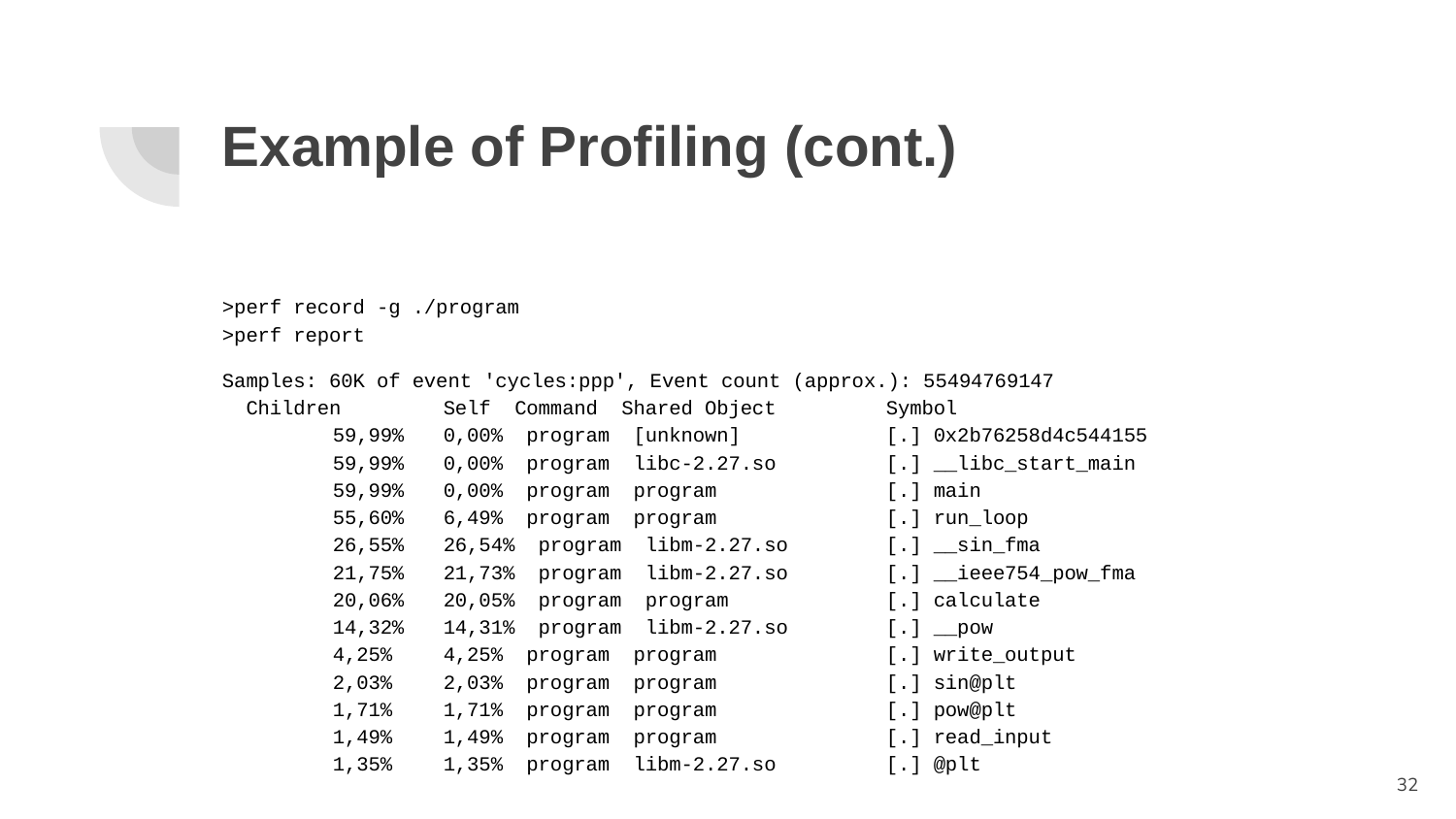

# Example of Profiling (cont.)
>perf record -g ./program
>perf report
Samples: 60K of event 'cycles:ppp', Event count (approx.): 55494769147
  Children  	Self  Command  Shared Object  	Symbol
	59,99% 	0,00%  program  [unknown]      	[.] 0x2b76258d4c544155
	59,99% 	0,00%  program  libc-2.27.so   	[.] __libc_start_main
	59,99% 	0,00%  program  program        	[.] main
	55,60% 	6,49%  program  program        	[.] run_loop
	26,55%	26,54%  program  libm-2.27.so   	[.] __sin_fma
	21,75%	21,73%  program  libm-2.27.so   	[.] __ieee754_pow_fma
	20,06%	20,05%  program  program        	[.] calculate
	14,32%	14,31%  program  libm-2.27.so   	[.] __pow
 	4,25% 	4,25%  program  program        	[.] write_output
 	2,03% 	2,03%  program  program        	[.] sin@plt
 	1,71% 	1,71%  program  program        	[.] pow@plt
 	1,49% 	1,49%  program  program        	[.] read_input
 	1,35% 	1,35%  program  libm-2.27.so   	[.] @plt
32